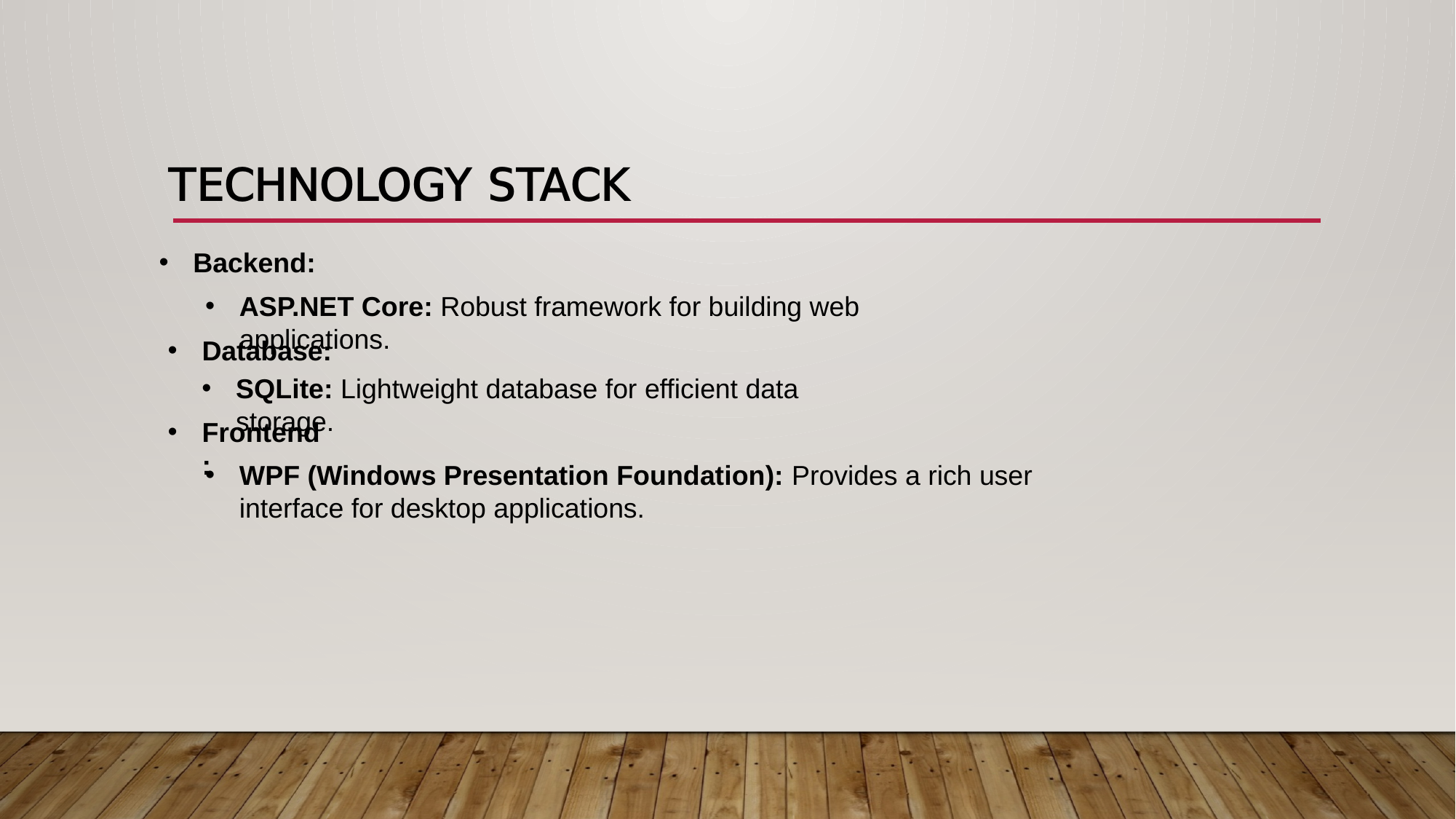

# Technology Stack
Backend:
ASP.NET Core: Robust framework for building web applications.
Database:

SQLite: Lightweight database for efficient data storage.
Frontend:
WPF (Windows Presentation Foundation): Provides a rich user interface for desktop applications.